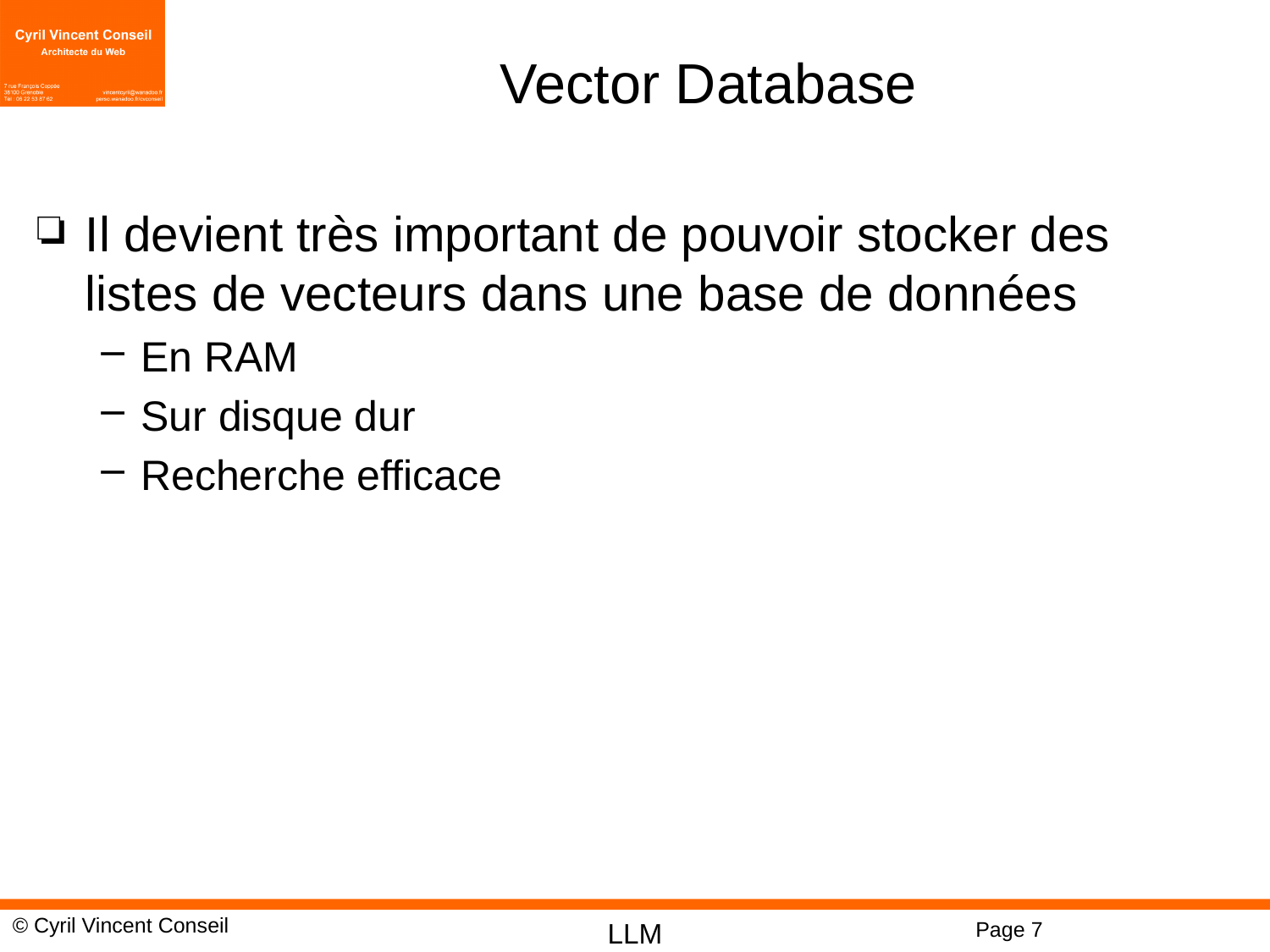

# Vector Database
Il devient très important de pouvoir stocker des listes de vecteurs dans une base de données
En RAM
Sur disque dur
Recherche efficace